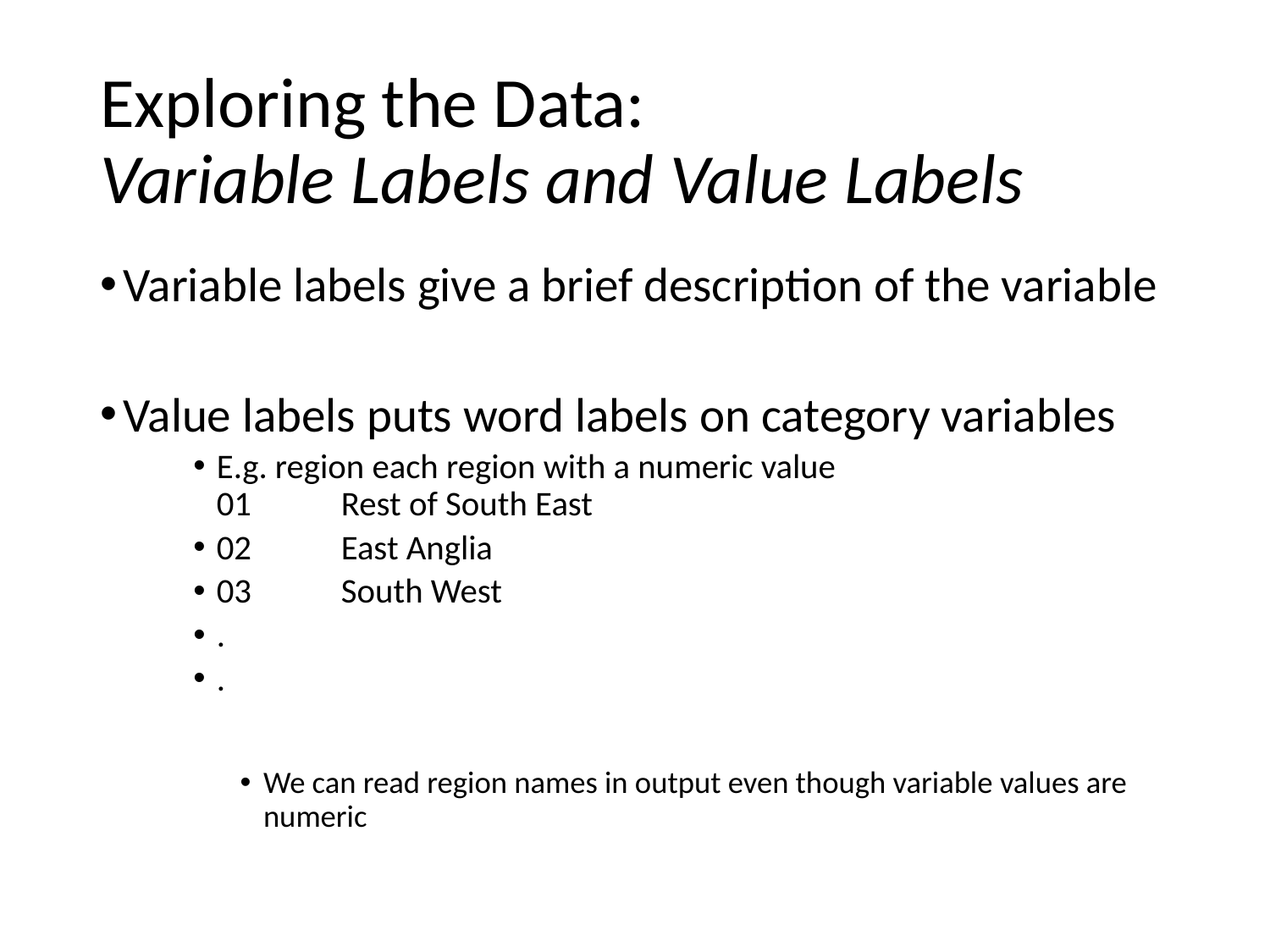

# Exploring the Data: Variable Labels and Value Labels
Variable labels give a brief description of the variable

Value labels puts word labels on category variables
E.g. region each region with a numeric value
01		Rest of South East
02		East Anglia
03		South West
.
.

We can read region names in output even though variable values are numeric